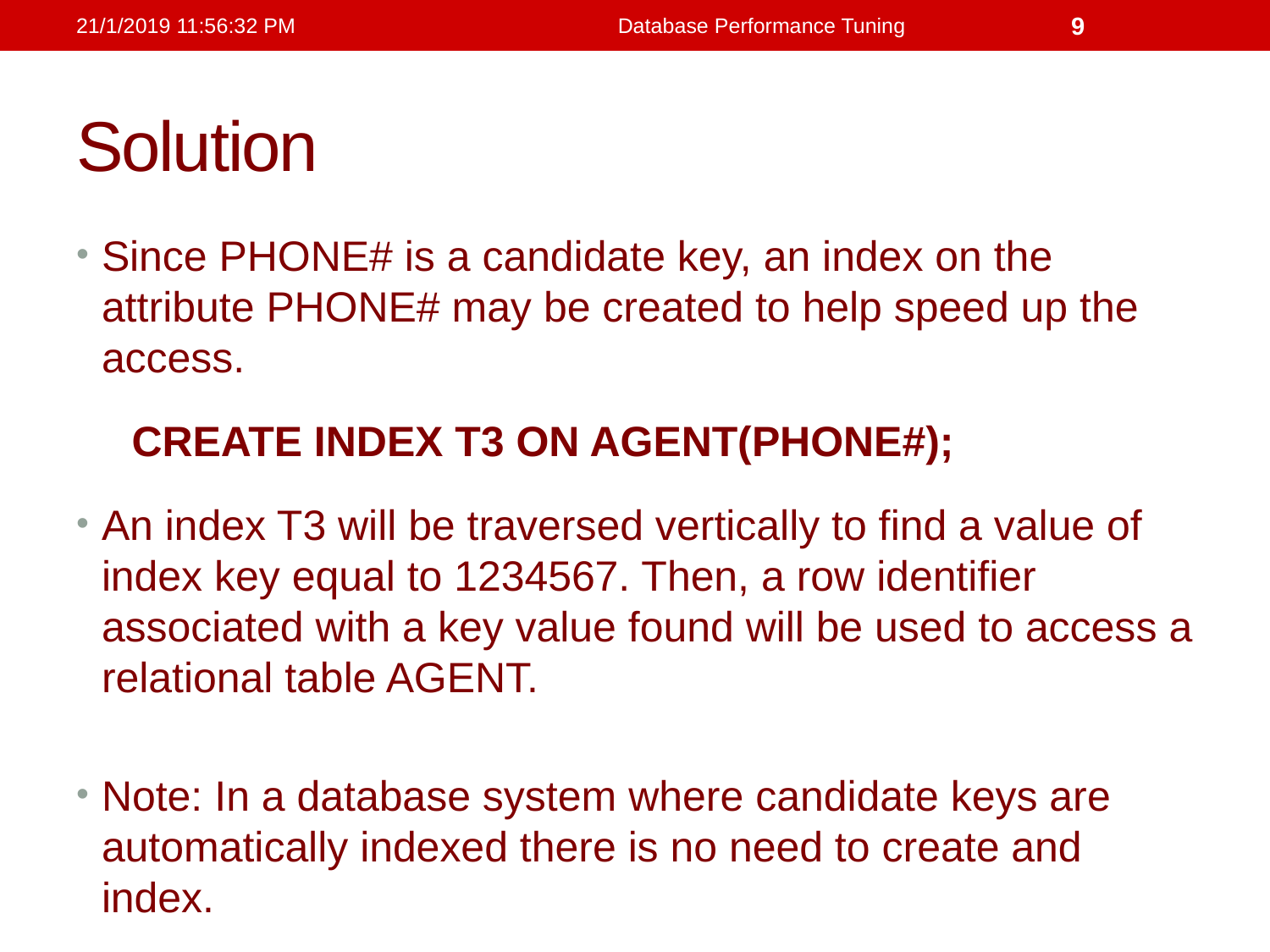

21/1/2019 11:56:32 PM
Database Performance Tuning
9
# Solution
Since PHONE# is a candidate key, an index on the attribute PHONE# may be created to help speed up the access.

CREATE INDEX T3 ON AGENT(PHONE#);

An index T3 will be traversed vertically to find a value of index key equal to 1234567. Then, a row identifier associated with a key value found will be used to access a relational table AGENT.

Note: In a database system where candidate keys are automatically indexed there is no need to create and index.